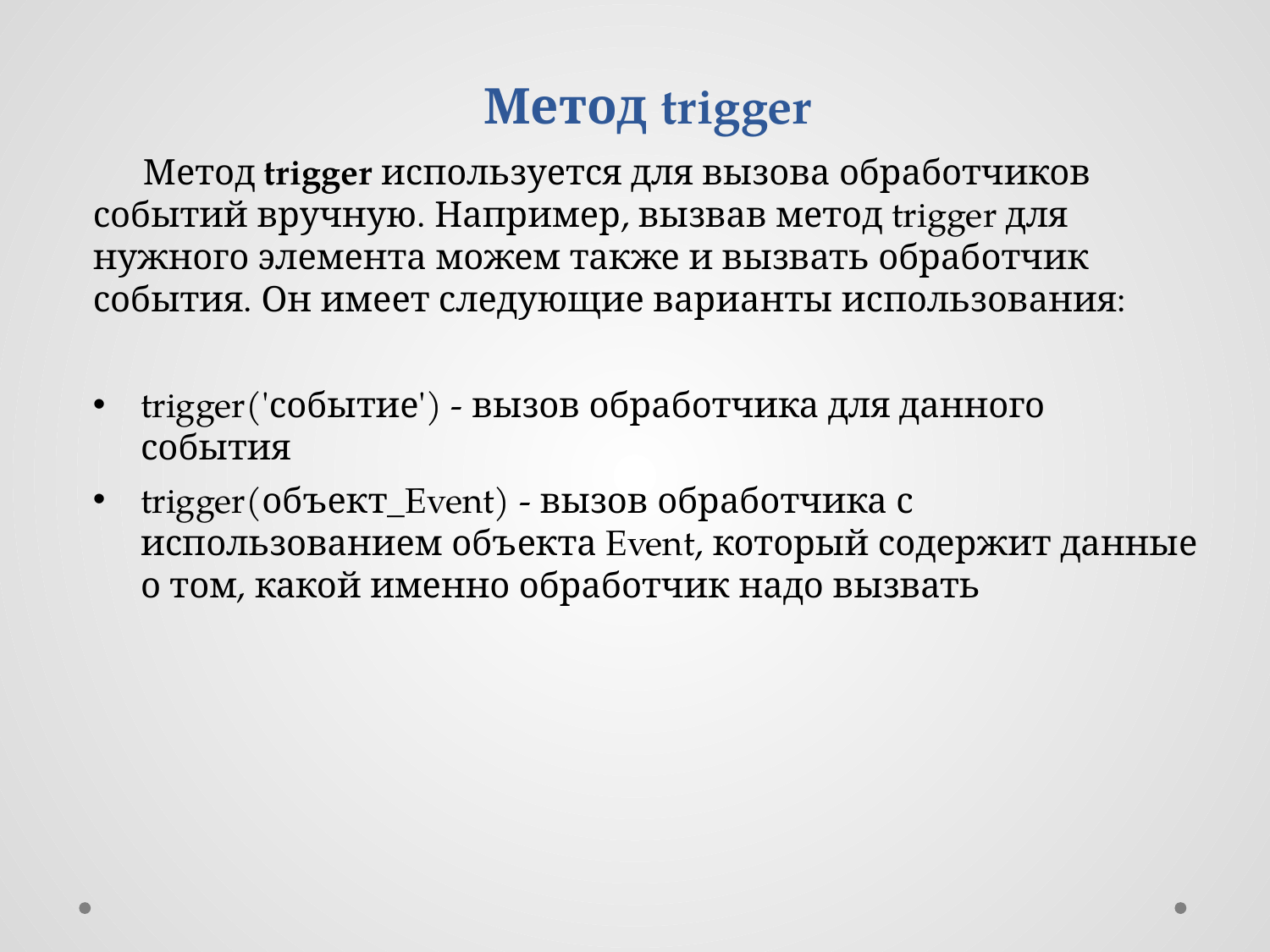

Метод trigger
Метод trigger используется для вызова обработчиков событий вручную. Например, вызвав метод trigger для нужного элемента можем также и вызвать обработчик события. Он имеет следующие варианты использования:

trigger('событие') - вызов обработчика для данного события
trigger(объект_Event) - вызов обработчика с использованием объекта Event, который содержит данные о том, какой именно обработчик надо вызвать